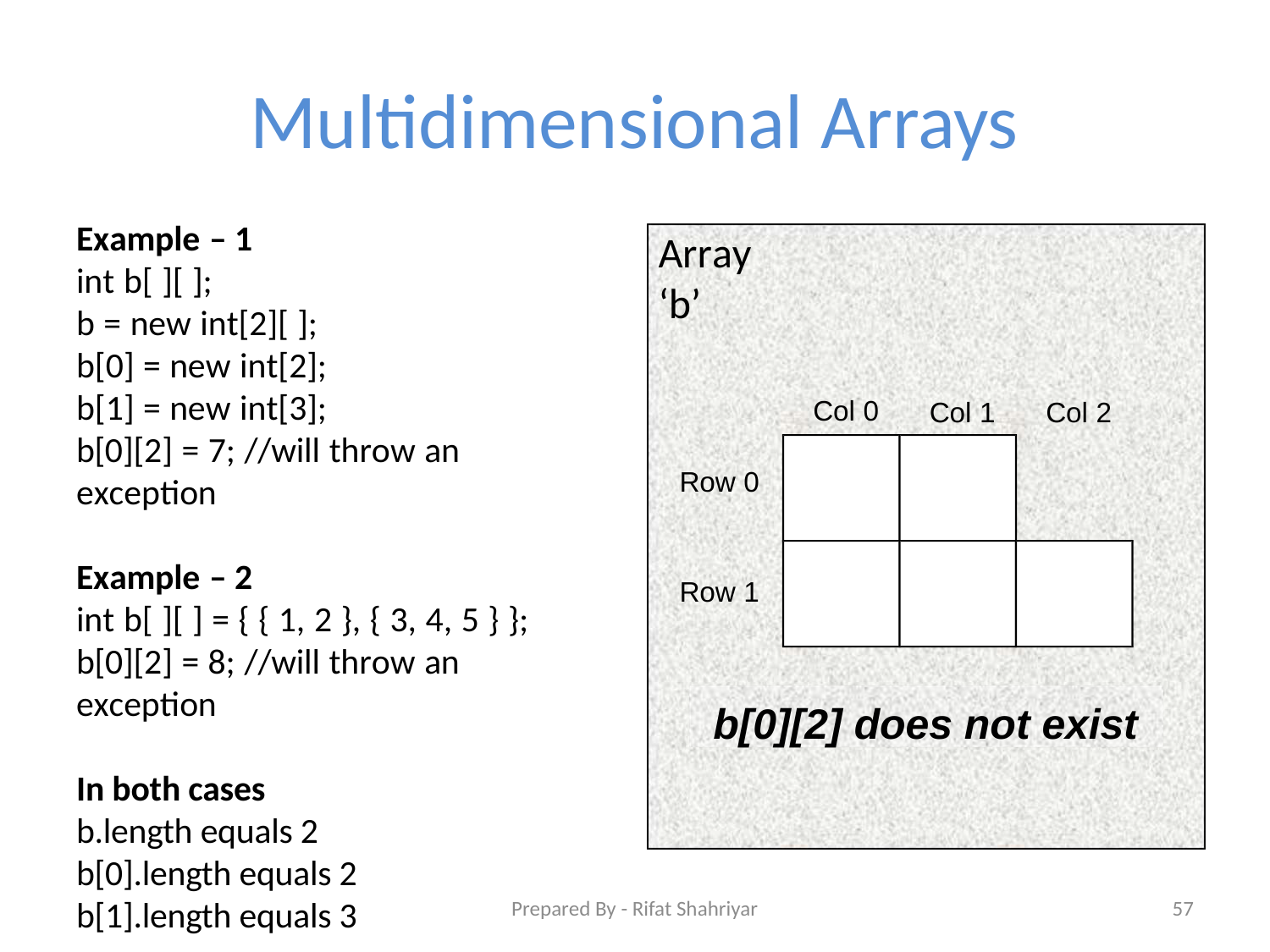

# Multidimensional Arrays
Example –1
int b[ ][ ];
b = new int[2][ ];
b[0] = new int[2];
b[1] = new int[3];
b[0][2] = 7; //will throw an exception

Example –2
int b[ ][ ] = { { 1, 2 }, { 3, 4, 5 } };
b[0][2] = 8; //will throw an exception

In both cases
b.length equals 2
b[0].length equals 2
b[1].length equals 3

Array ‘b’
Col 0
Col 1
Col 2

Row 0

Row 1

b[0][2] does not exist
Prepared By - Rifat Shahriyar
57